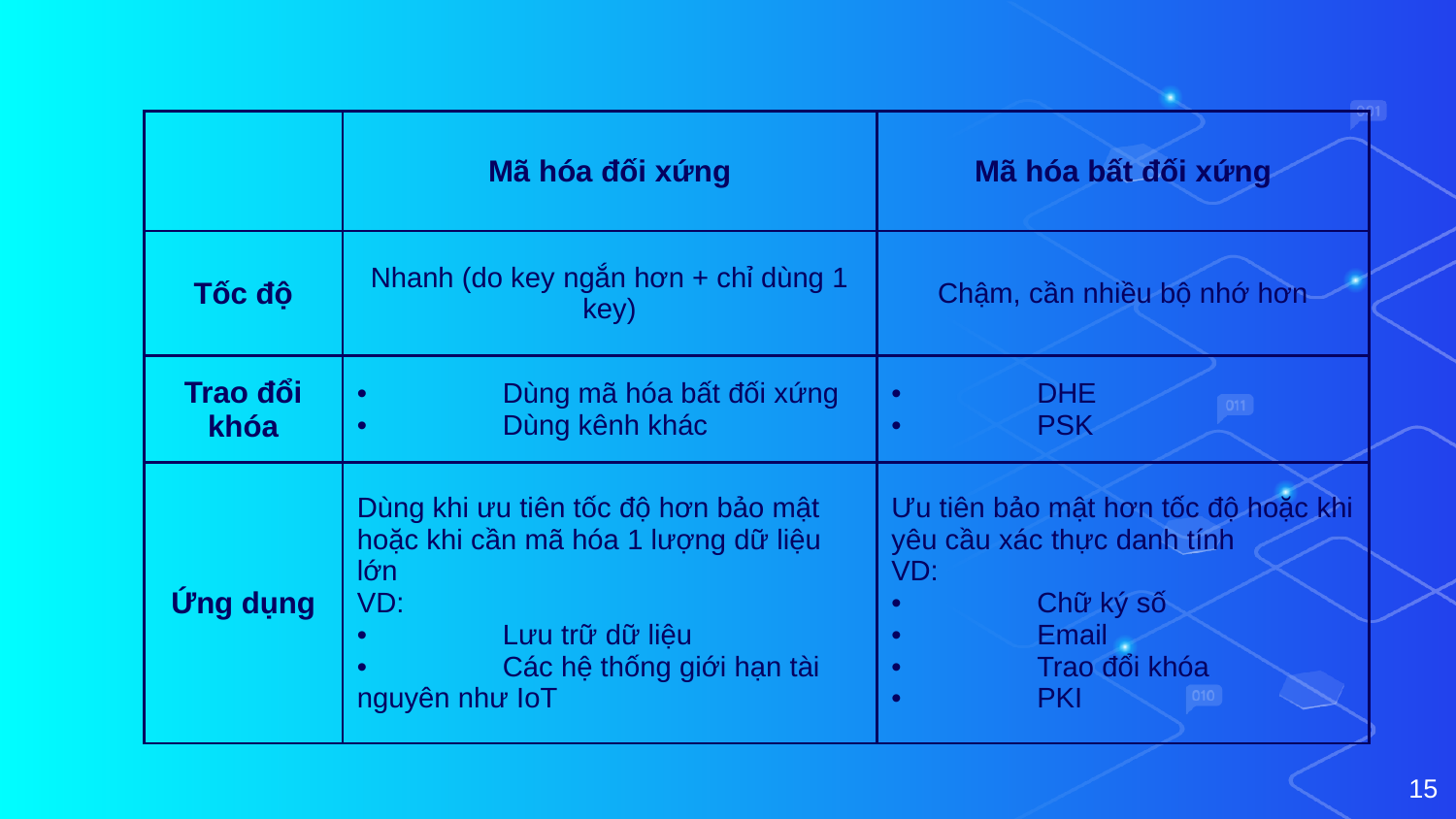

|  | Mã hóa đối xứng | Mã hóa bất đối xứng |
| --- | --- | --- |
| Tốc độ | Nhanh (do key ngắn hơn + chỉ dùng 1 key) | Chậm, cần nhiều bộ nhớ hơn |
| Trao đổi khóa | • Dùng mã hóa bất đối xứng • Dùng kênh khác | • DHE • PSK |
| Ứng dụng | Dùng khi ưu tiên tốc độ hơn bảo mật hoặc khi cần mã hóa 1 lượng dữ liệu lớn VD: • Lưu trữ dữ liệu • Các hệ thống giới hạn tài nguyên như IoT | Ưu tiên bảo mật hơn tốc độ hoặc khi yêu cầu xác thực danh tính VD: • Chữ ký số • Email • Trao đổi khóa • PKI |
15